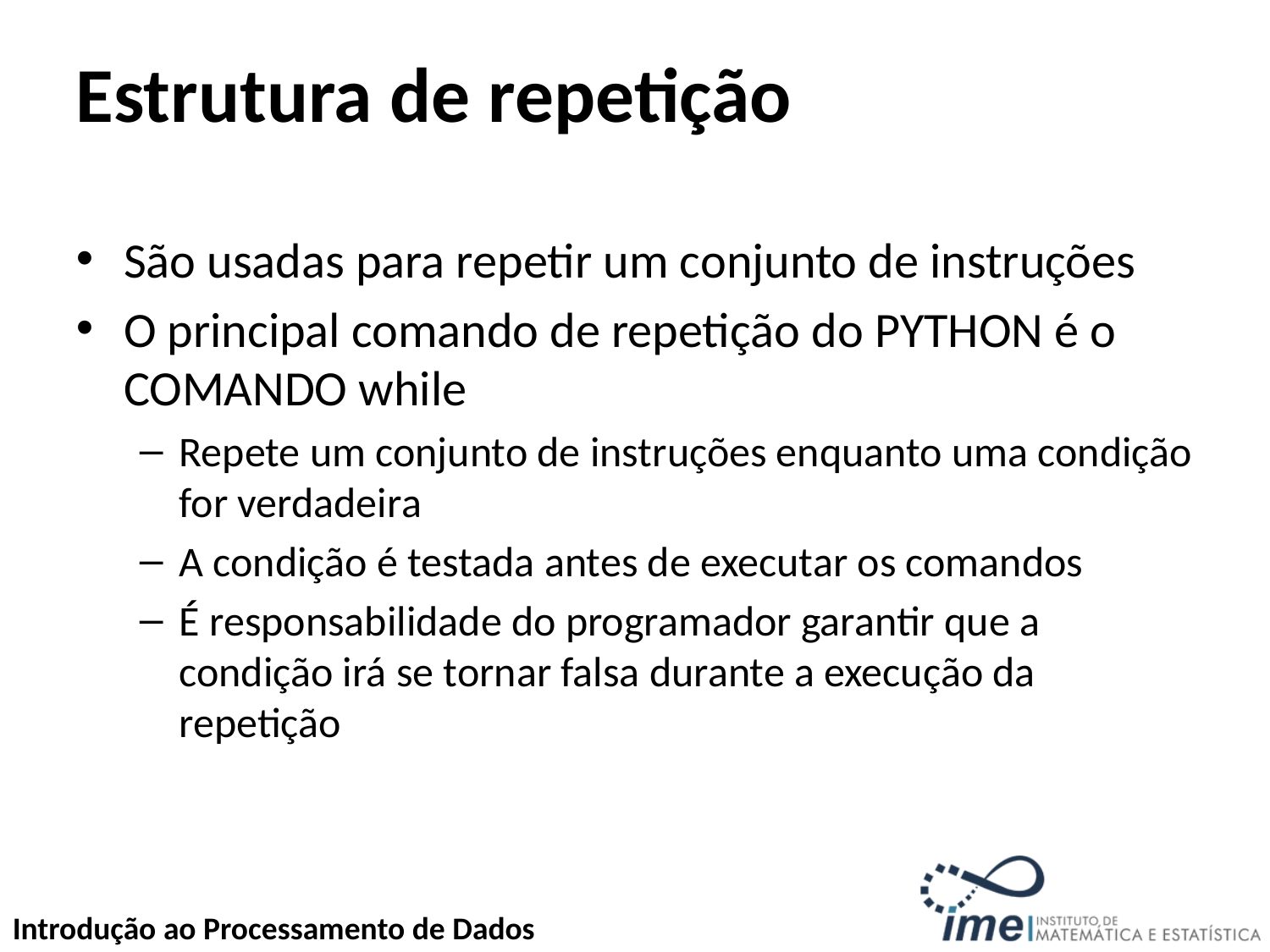

# Estrutura de repetição
São usadas para repetir um conjunto de instruções
O principal comando de repetição do PYTHON é o COMANDO while
Repete um conjunto de instruções enquanto uma condição for verdadeira
A condição é testada antes de executar os comandos
É responsabilidade do programador garantir que a condição irá se tornar falsa durante a execução da repetição